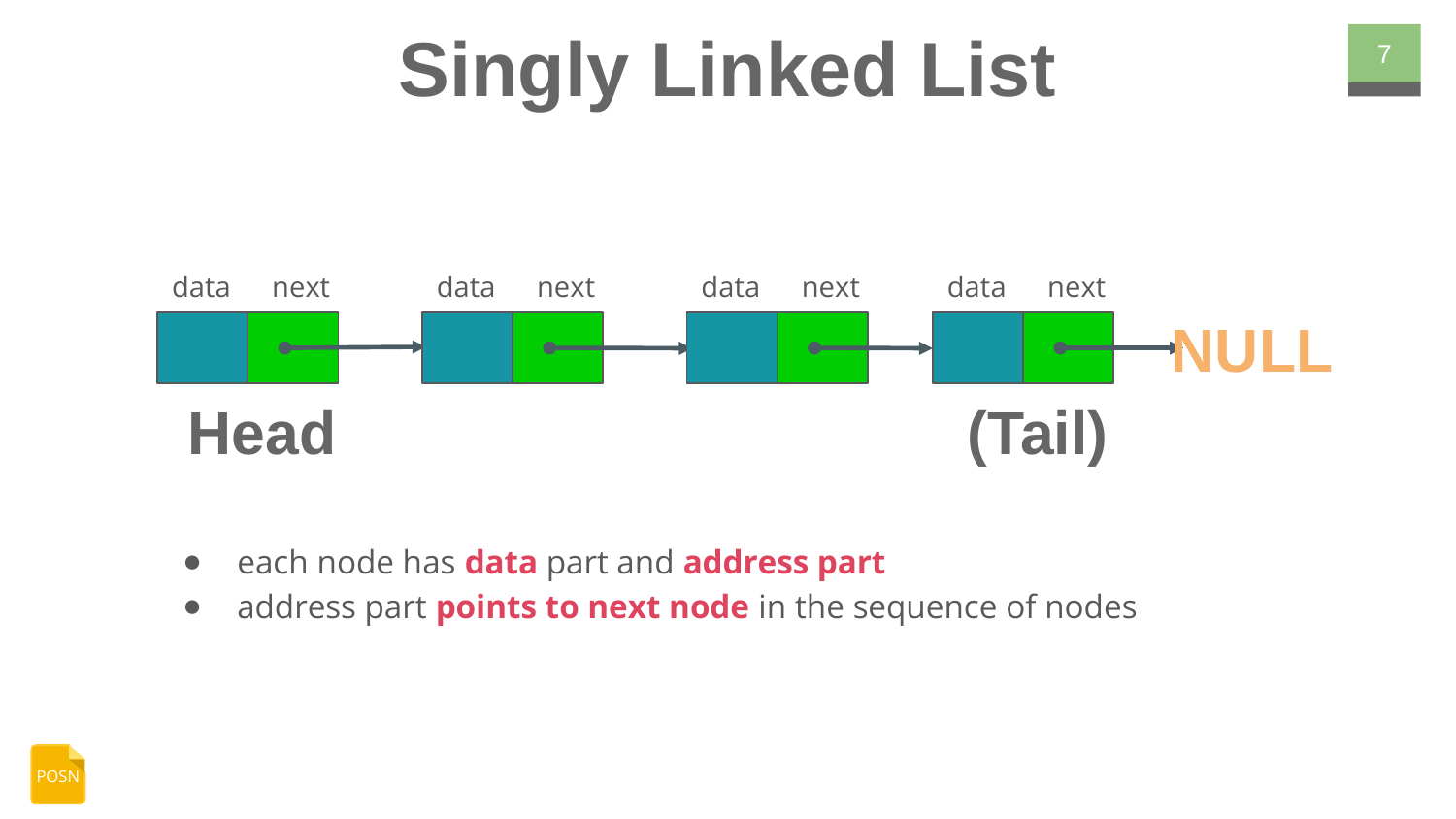

# Singly Linked List
7
data
next
data
next
data
next
data
next

NULL
(Tail)
Head
each node has data part and address part
address part points to next node in the sequence of nodes